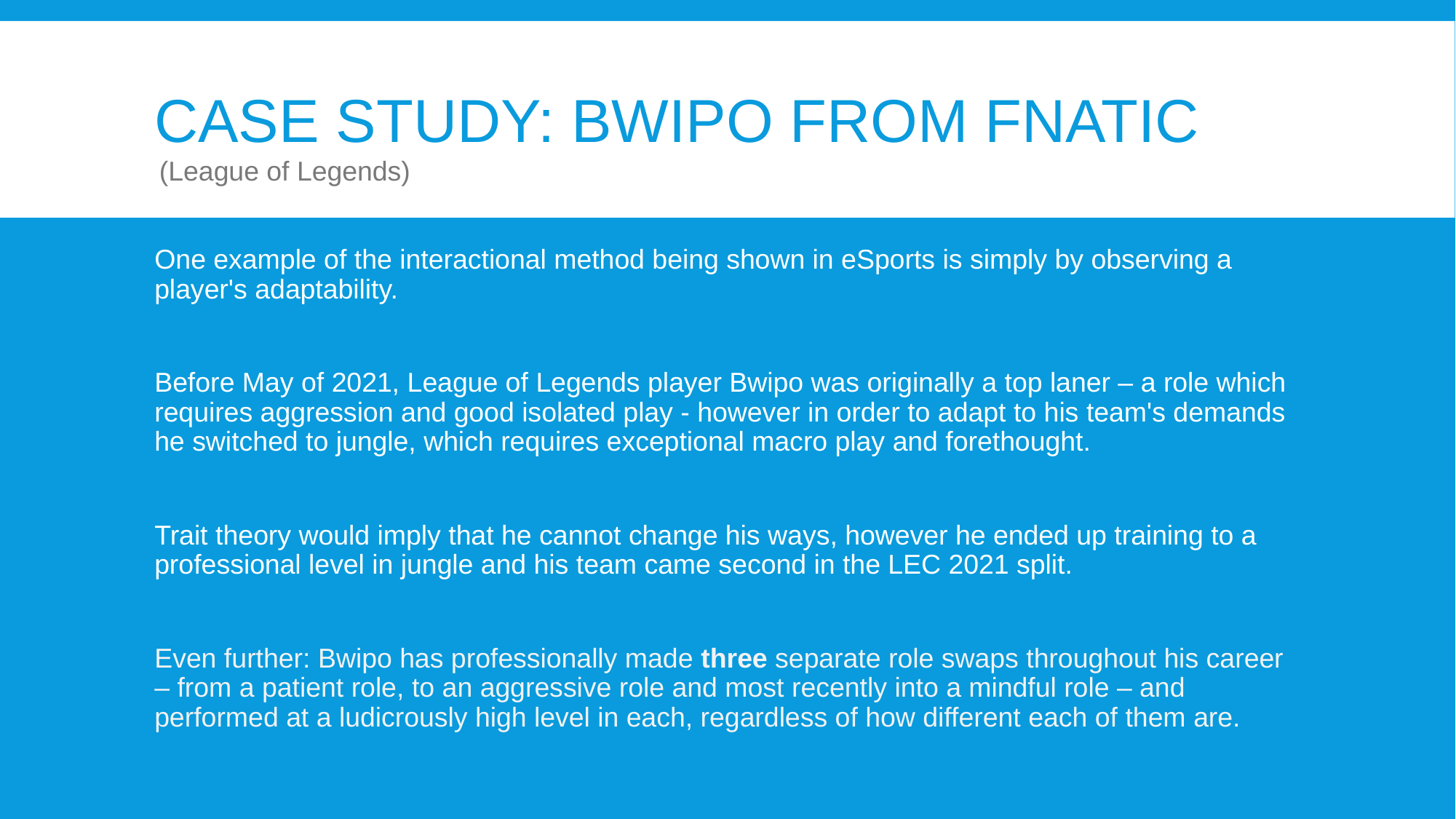

# CASE STUDY: BWIPO FROM FNATIC
(League of Legends)
One example of the interactional method being shown in eSports is simply by observing a player's adaptability.

Before May of 2021, League of Legends player Bwipo was originally a top laner – a role which requires aggression and good isolated play - however in order to adapt to his team's demands he switched to jungle, which requires exceptional macro play and forethought.

Trait theory would imply that he cannot change his ways, however he ended up training to a professional level in jungle and his team came second in the LEC 2021 split.

Even further: Bwipo has professionally made three separate role swaps throughout his career – from a patient role, to an aggressive role and most recently into a mindful role – and performed at a ludicrously high level in each, regardless of how different each of them are.